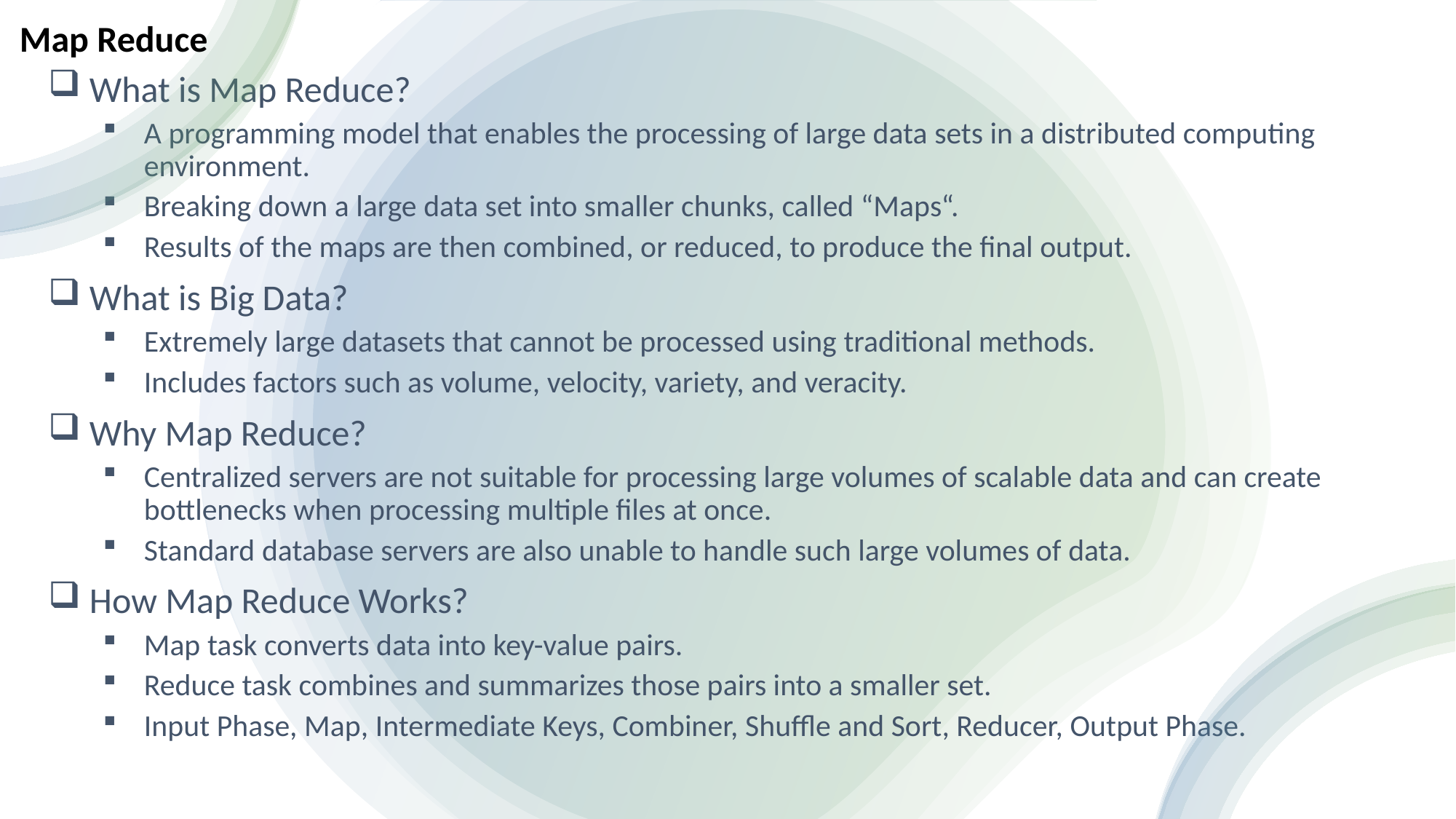

Map Reduce
What is Map Reduce?
A programming model that enables the processing of large data sets in a distributed computing environment.
Breaking down a large data set into smaller chunks, called “Maps“.
Results of the maps are then combined, or reduced, to produce the final output.
What is Big Data?
Extremely large datasets that cannot be processed using traditional methods.
Includes factors such as volume, velocity, variety, and veracity.
Why Map Reduce?
Centralized servers are not suitable for processing large volumes of scalable data and can create bottlenecks when processing multiple files at once.
Standard database servers are also unable to handle such large volumes of data.
How Map Reduce Works?
Map task converts data into key-value pairs.
Reduce task combines and summarizes those pairs into a smaller set.
Input Phase, Map, Intermediate Keys, Combiner, Shuffle and Sort, Reducer, Output Phase.